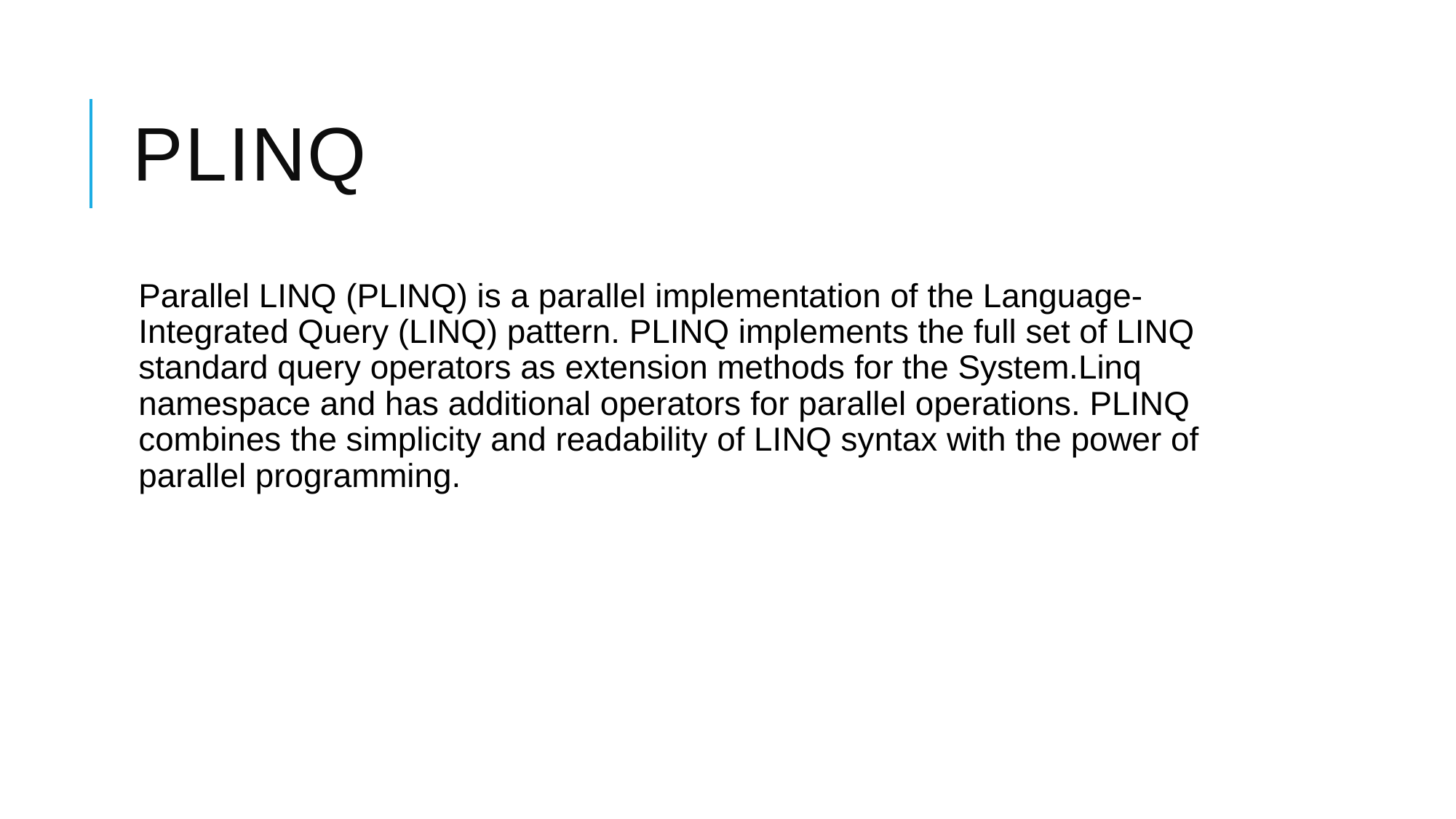

# PLINQ
Parallel LINQ (PLINQ) is a parallel implementation of the Language-Integrated Query (LINQ) pattern. PLINQ implements the full set of LINQ standard query operators as extension methods for the System.Linq namespace and has additional operators for parallel operations. PLINQ combines the simplicity and readability of LINQ syntax with the power of parallel programming.